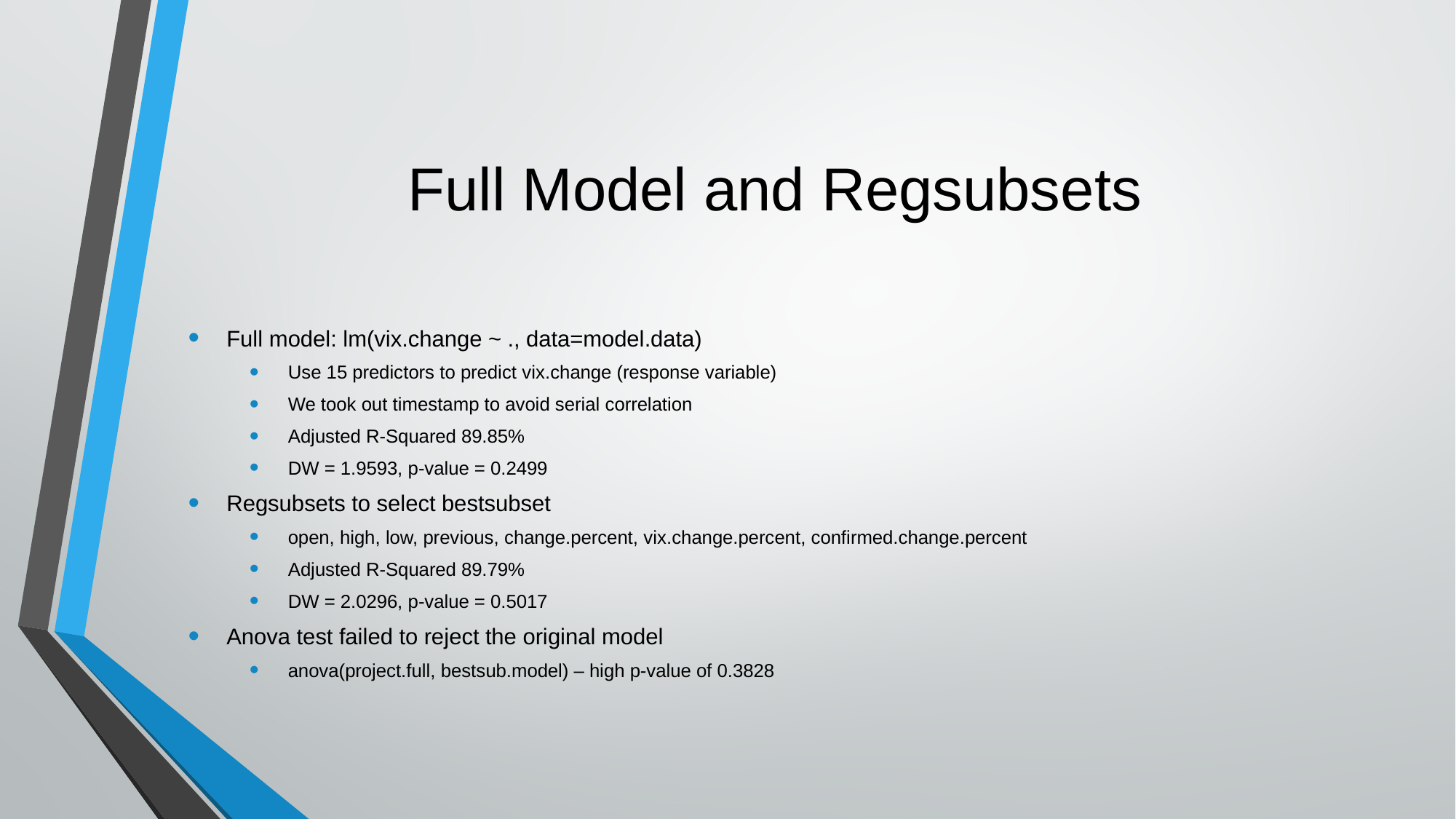

# Full Model and Regsubsets
Full model: lm(vix.change ~ ., data=model.data)
Use 15 predictors to predict vix.change (response variable)
We took out timestamp to avoid serial correlation
Adjusted R-Squared 89.85%
DW = 1.9593, p-value = 0.2499
Regsubsets to select bestsubset
open, high, low, previous, change.percent, vix.change.percent, confirmed.change.percent
Adjusted R-Squared 89.79%
DW = 2.0296, p-value = 0.5017
Anova test failed to reject the original model
anova(project.full, bestsub.model) – high p-value of 0.3828